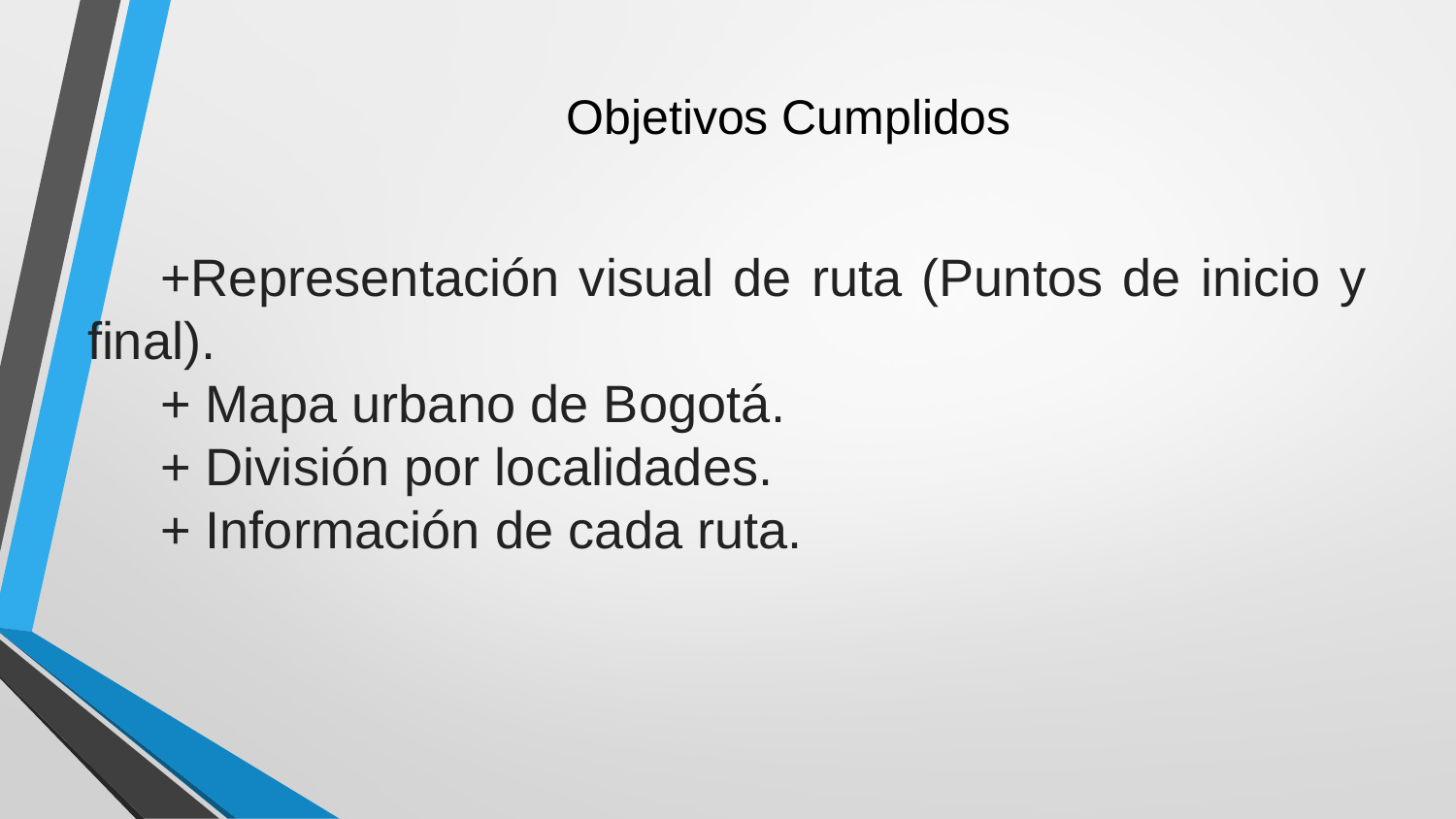

Objetivos Cumplidos
+Representación visual de ruta (Puntos de inicio y final).
+ Mapa urbano de Bogotá.
+ División por localidades.
+ Información de cada ruta.